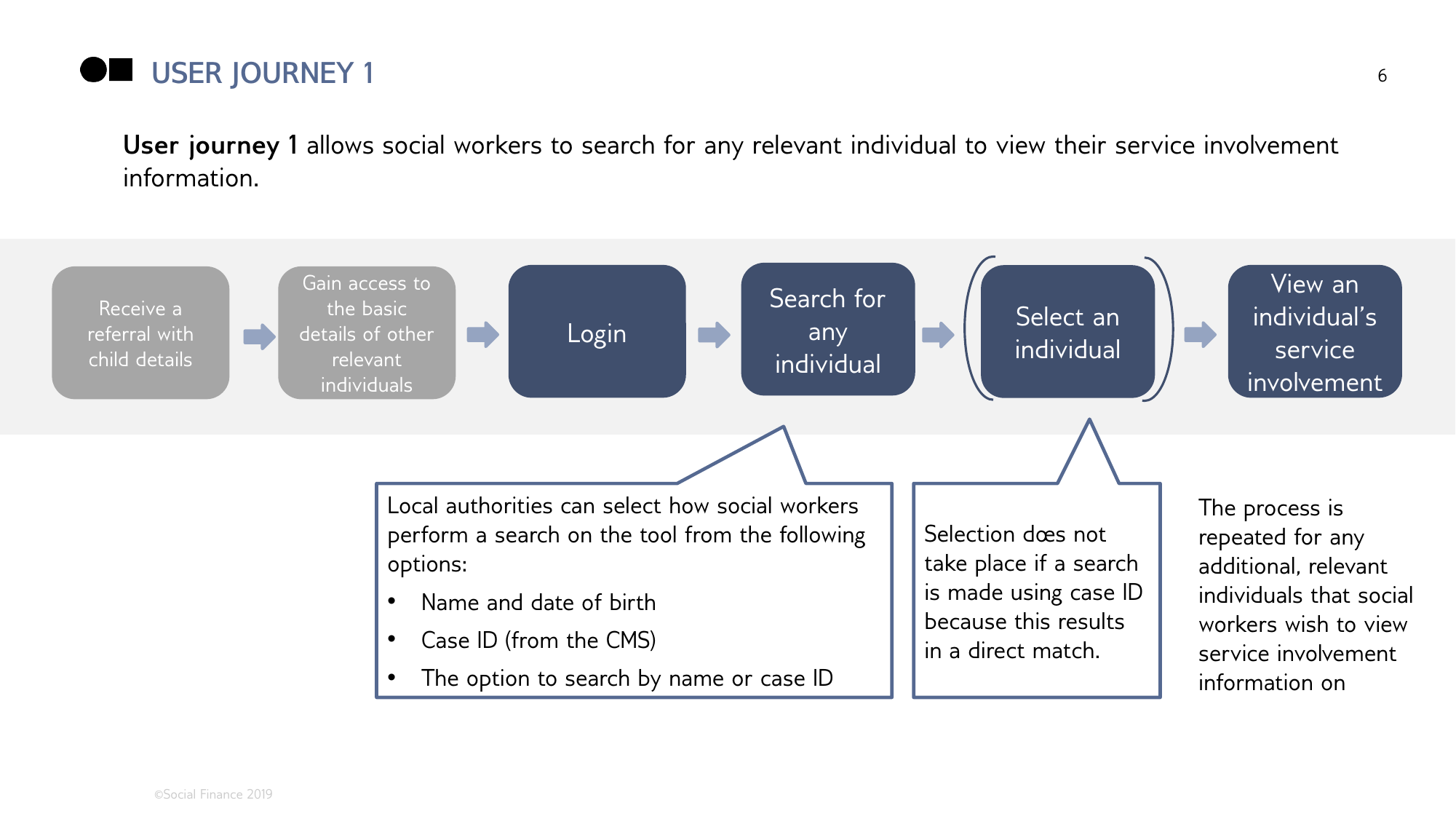

User journey 1
6
User journey 1 allows social workers to search for any relevant individual to view their service involvement information.

Search for any individual
Login
View an individual’s service involvement
Select an individual
Receive a referral with child details
Gain access to the basic details of other relevant individuals

Local authorities can select how social workers perform a search on the tool from the following options:
Name and date of birth
Case ID (from the CMS)
The option to search by name or case ID
Selection does not take place if a search is made using case ID because this results in a direct match.
The process is repeated for any additional, relevant individuals that social workers wish to view service involvement information on